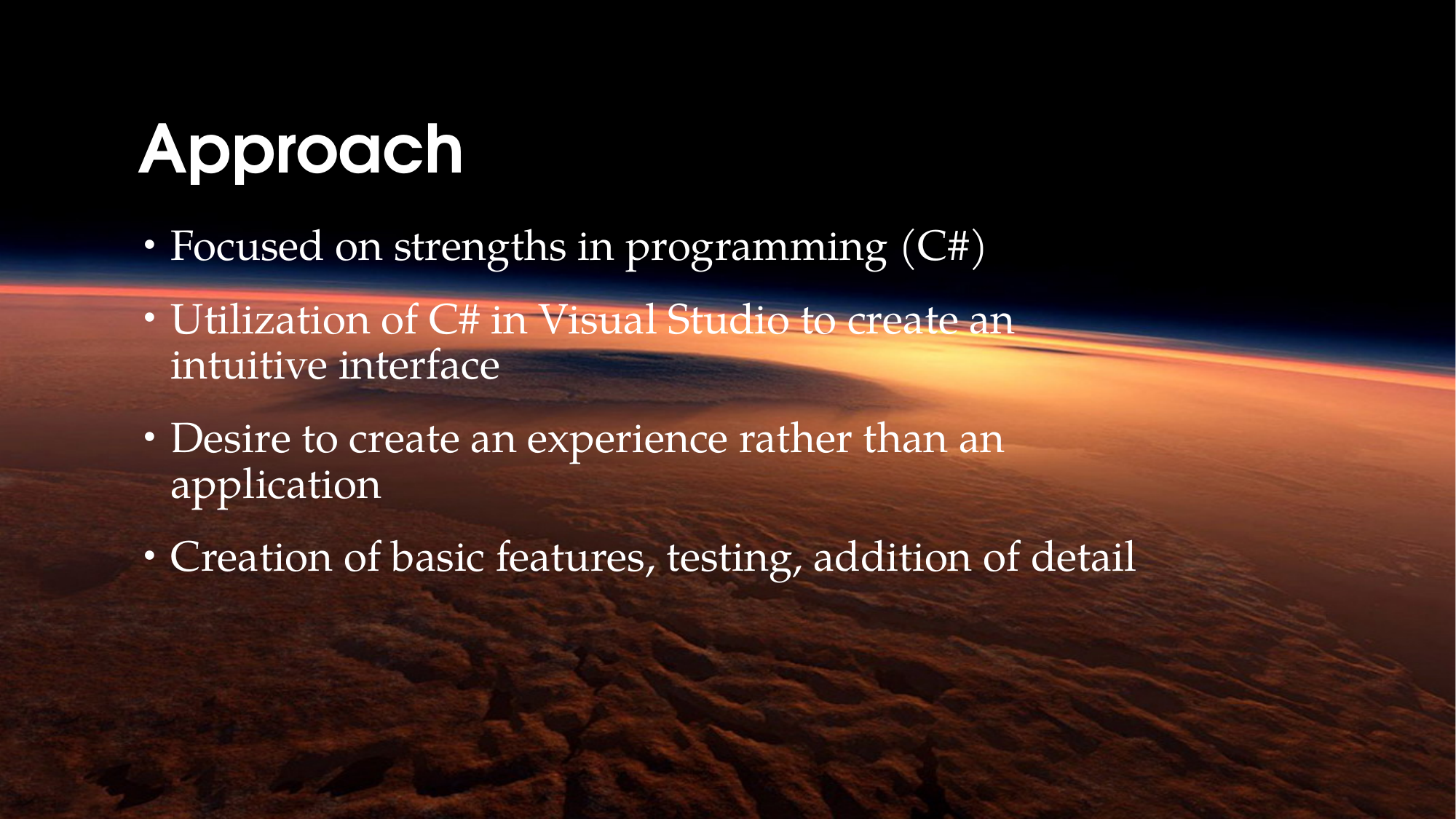

# Approach
Focused on strengths in programming (C#)
Utilization of C# in Visual Studio to create an intuitive interface
Desire to create an experience rather than an application
Creation of basic features, testing, addition of detail